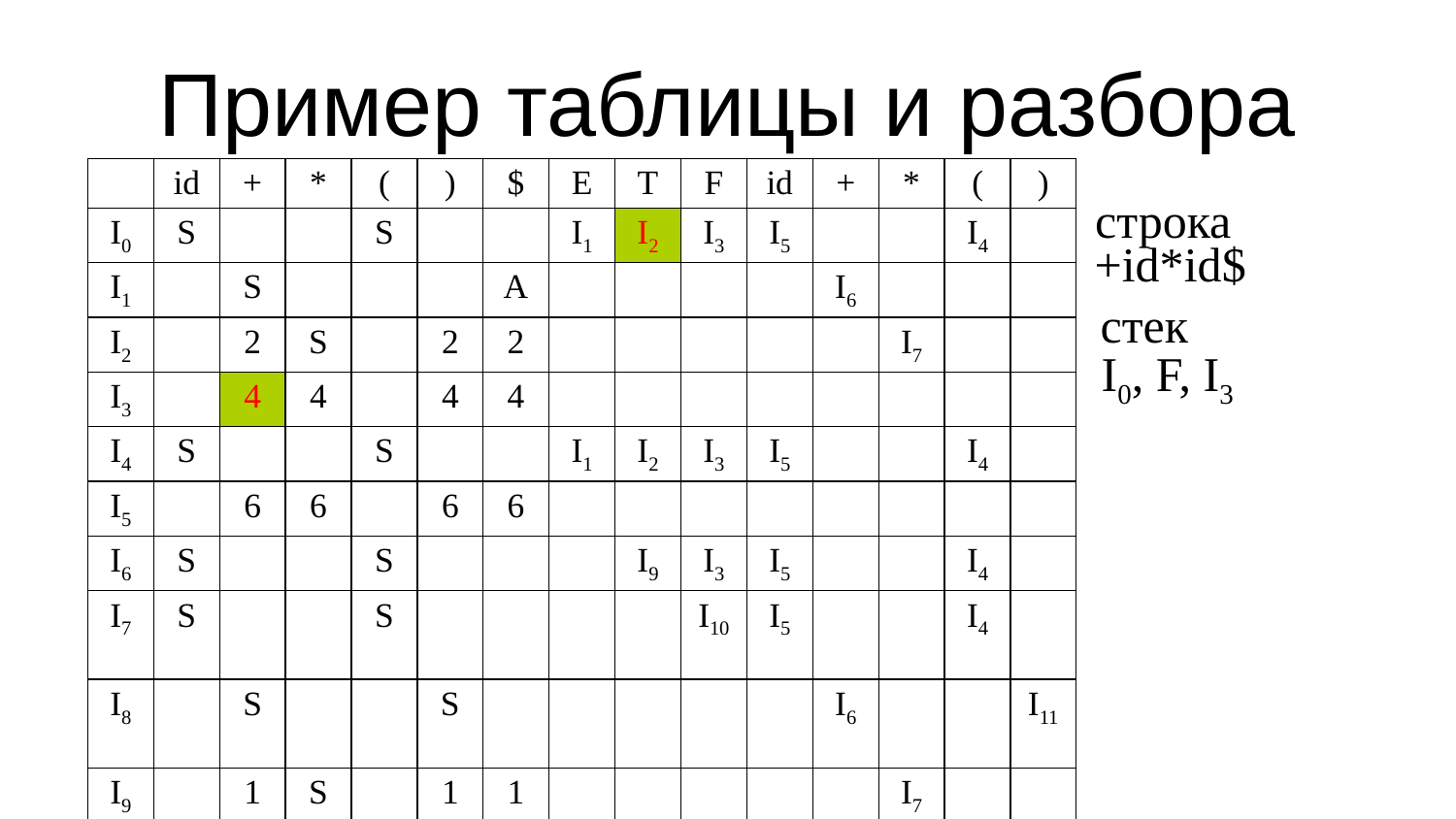

Пример таблицы и разбора
|  | id | + | \* | ( | ) | $ | E | T | F | id | + | \* | ( | ) |
| --- | --- | --- | --- | --- | --- | --- | --- | --- | --- | --- | --- | --- | --- | --- |
| I0 | S |  |  | S |  |  | I1 | I2 | I3 | I5 |  |  | I4 |  |
| I1 |  | S |  |  |  | A |  |  |  |  | I6 |  |  |  |
| I2 |  | 2 | S |  | 2 | 2 |  |  |  |  |  | I7 |  |  |
| I3 |  | 4 | 4 |  | 4 | 4 |  |  |  |  |  |  |  |  |
| I4 | S |  |  | S |  |  | I1 | I2 | I3 | I5 |  |  | I4 |  |
| I5 |  | 6 | 6 |  | 6 | 6 |  |  |  |  |  |  |  |  |
| I6 | S |  |  | S |  |  |  | I9 | I3 | I5 |  |  | I4 |  |
| I7 | S |  |  | S |  |  |  |  | I10 | I5 |  |  | I4 |  |
| I8 |  | S |  |  | S |  |  |  |  |  | I6 |  |  | I11 |
| I9 |  | 1 | S |  | 1 | 1 |  |  |  |  |  | I7 |  |  |
| I10 |  | 3 | 3 |  | 3 | 3 |  |  |  |  |  |  |  |  |
| I11 |  | 5 | 5 |  | 5 | 5 |  |  |  |  |  |  |  |  |
строка
+id*id$
стек
I0, F, I3